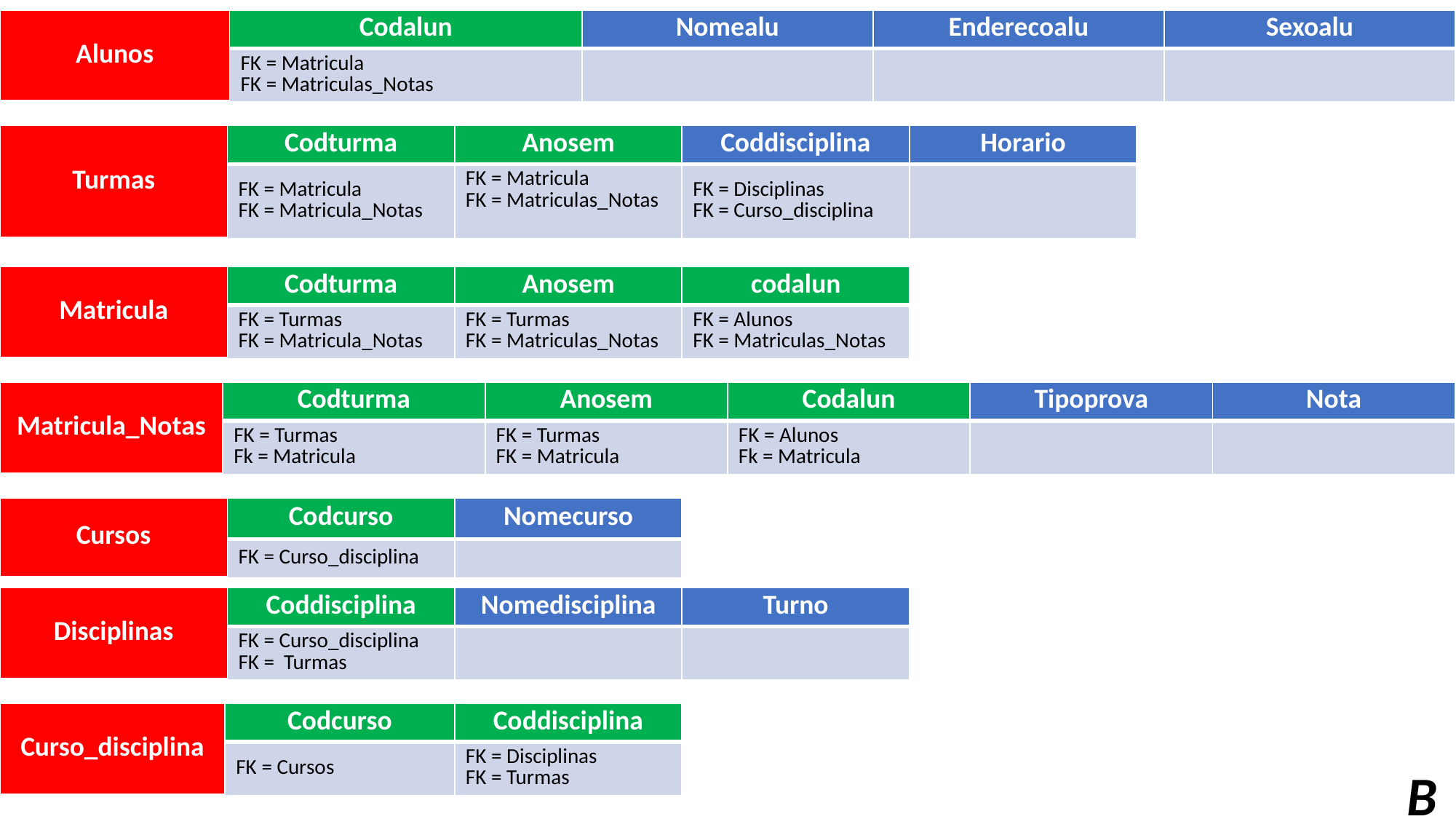

| Alunos | Codalun | Nomealu | Enderecoalu | Sexoalu |
| --- | --- | --- | --- | --- |
|  | FK = Matricula FK = Matriculas\_Notas |  |  |  |
| Turmas | Codturma | Anosem | Coddisciplina | Horario |
| --- | --- | --- | --- | --- |
|  | FK = Matricula FK = Matricula\_Notas | FK = Matricula FK = Matriculas\_Notas | FK = Disciplinas FK = Curso\_disciplina |  |
| Matricula | Codturma | Anosem | codalun |
| --- | --- | --- | --- |
|  | FK = Turmas FK = Matricula\_Notas | FK = Turmas FK = Matriculas\_Notas | FK = Alunos FK = Matriculas\_Notas |
| Matricula\_Notas | Codturma | Anosem | Codalun | Tipoprova | Nota |
| --- | --- | --- | --- | --- | --- |
|  | FK = Turmas Fk = Matricula | FK = Turmas FK = Matricula | FK = Alunos Fk = Matricula |  |  |
| Cursos | Codcurso | Nomecurso |
| --- | --- | --- |
|  | FK = Curso\_disciplina |  |
| Disciplinas | Coddisciplina | Nomedisciplina | Turno |
| --- | --- | --- | --- |
|  | FK = Curso\_disciplina FK = Turmas |  |  |
| Curso\_disciplina | Codcurso | Coddisciplina |
| --- | --- | --- |
|  | FK = Cursos | FK = Disciplinas FK = Turmas |
B